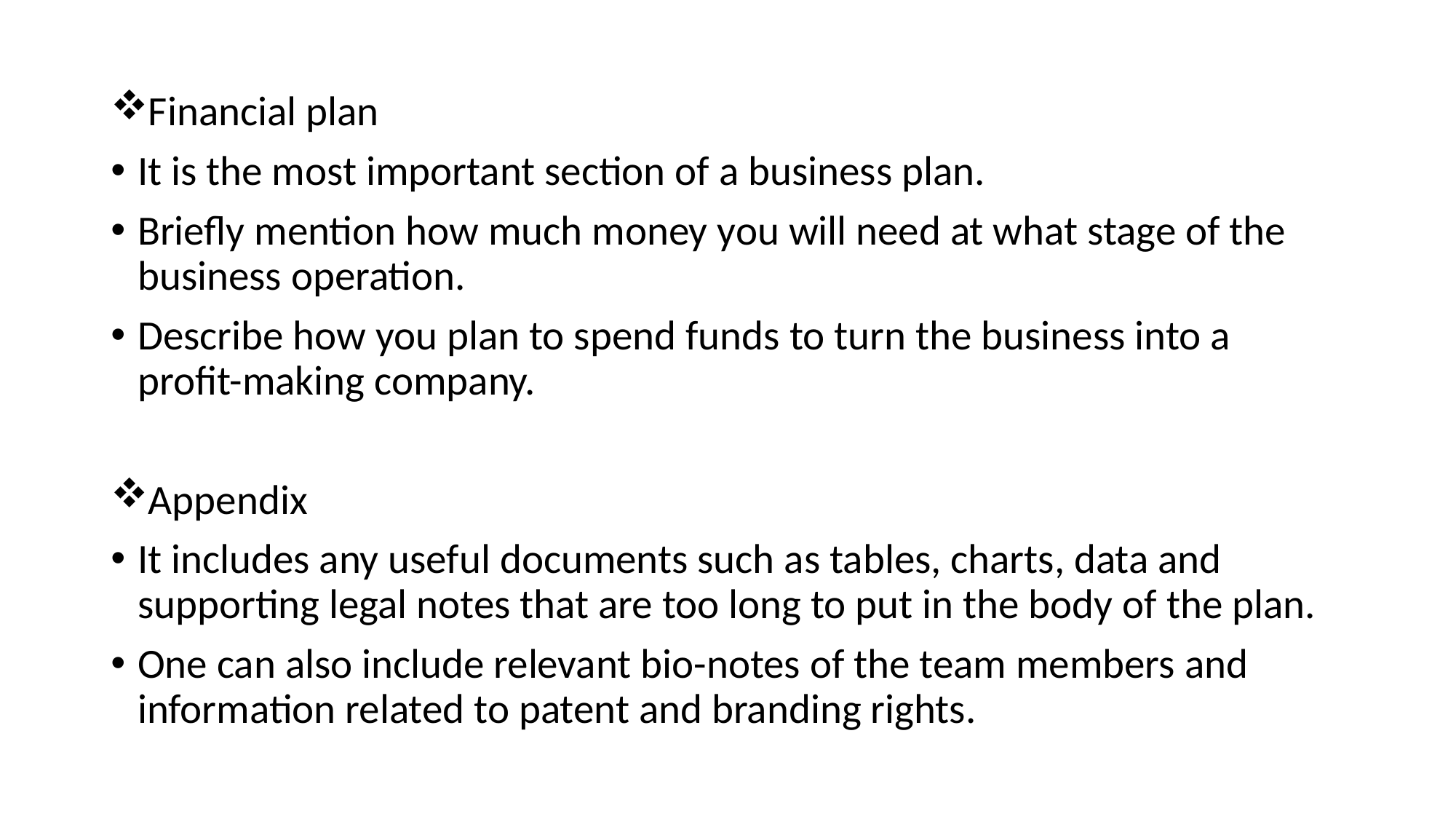

Financial plan
It is the most important section of a business plan.
Briefly mention how much money you will need at what stage of the business operation.
Describe how you plan to spend funds to turn the business into a profit-making company.

Appendix
It includes any useful documents such as tables, charts, data and supporting legal notes that are too long to put in the body of the plan.
One can also include relevant bio-notes of the team members and information related to patent and branding rights.